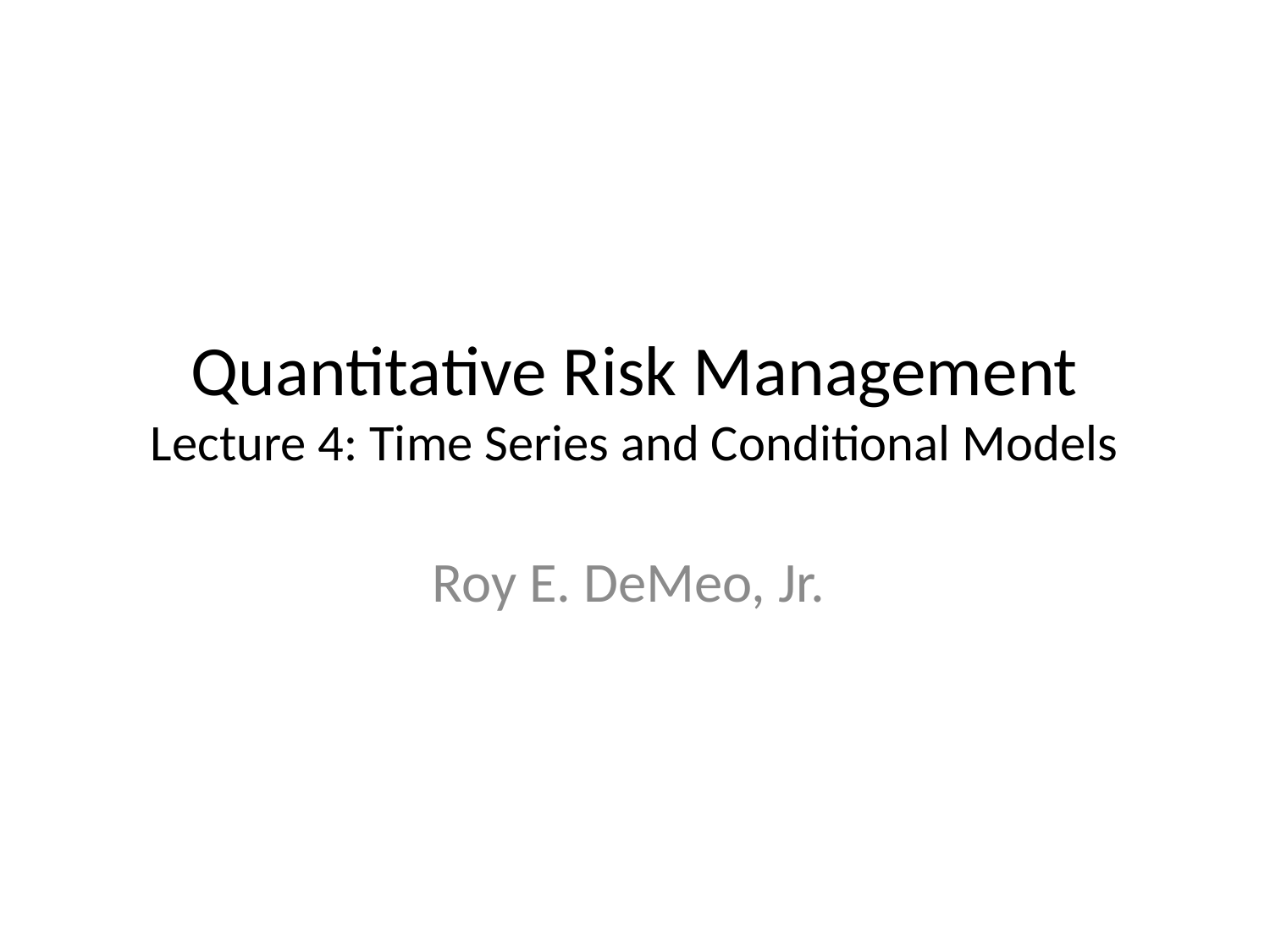

# Quantitative Risk Management Lecture 4: Time Series and Conditional Models
Roy E. DeMeo, Jr.